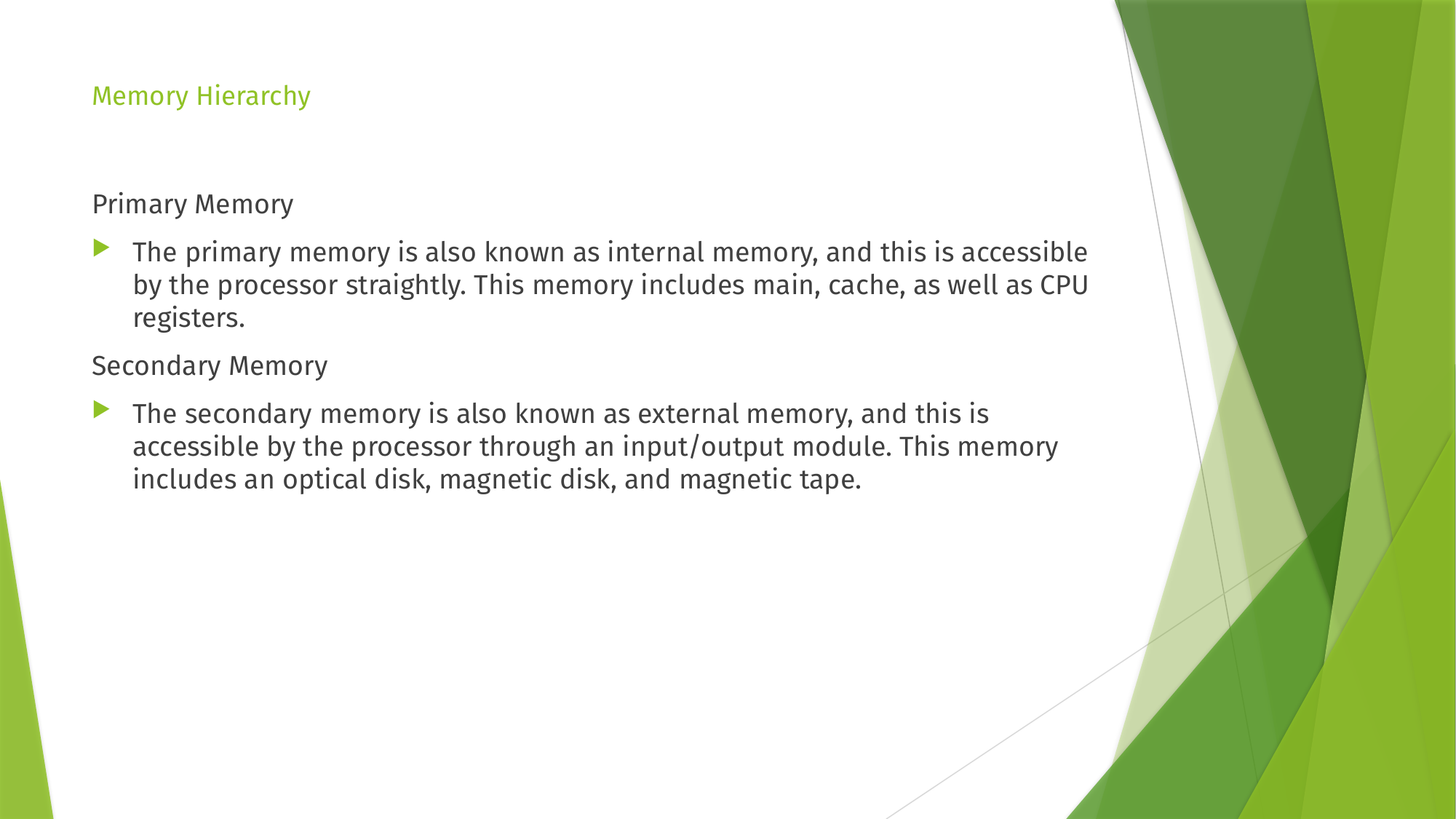

# Memory Hierarchy
Primary Memory
The primary memory is also known as internal memory, and this is accessible by the processor straightly. This memory includes main, cache, as well as CPU registers.
Secondary Memory
The secondary memory is also known as external memory, and this is accessible by the processor through an input/output module. This memory includes an optical disk, magnetic disk, and magnetic tape.